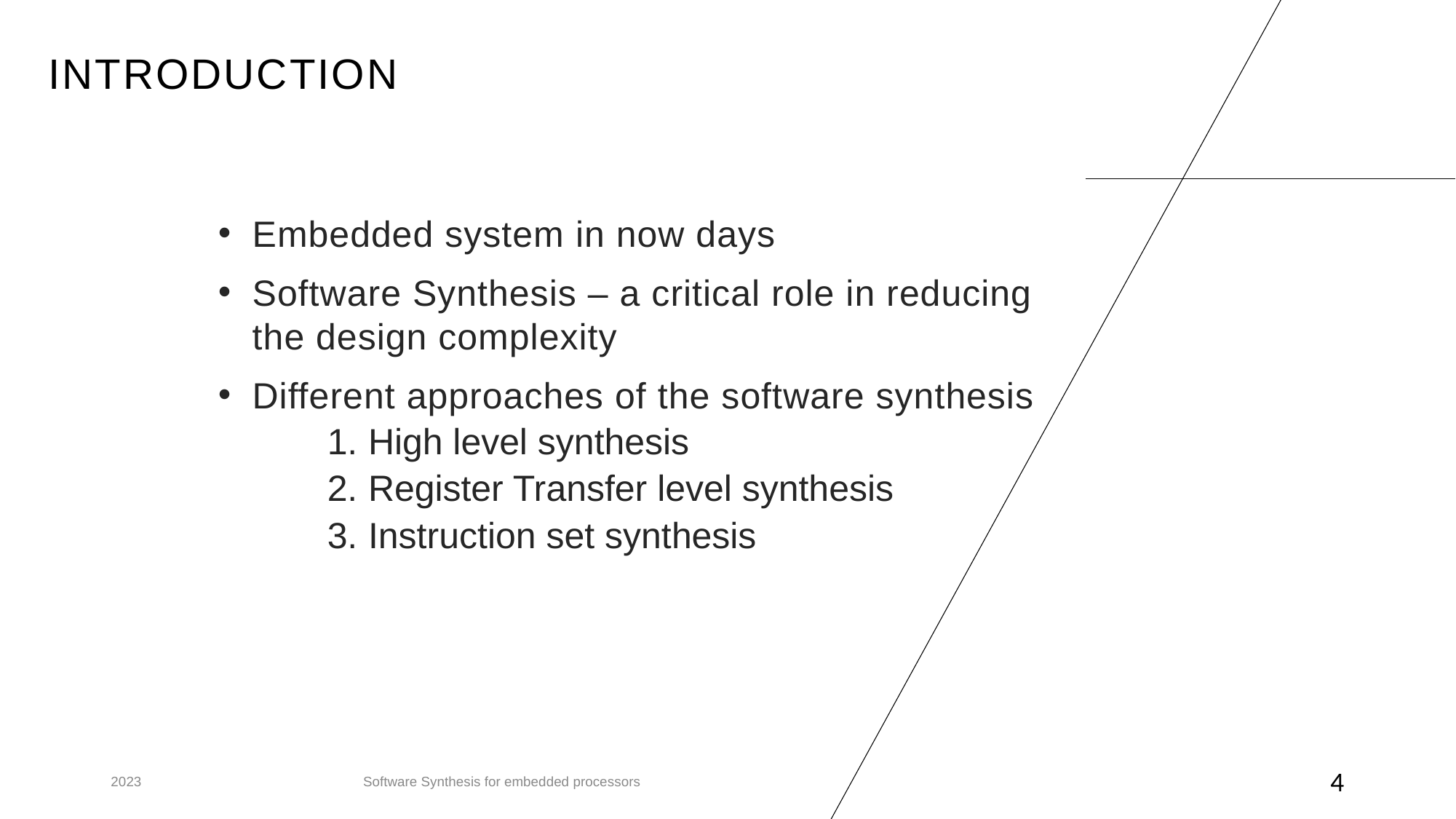

# INTRODUCTION
Embedded system in now days
Software Synthesis – a critical role in reducing the design complexity
Different approaches of the software synthesis
High level synthesis
Register Transfer level synthesis
Instruction set synthesis
2023
Software Synthesis for embedded processors
4